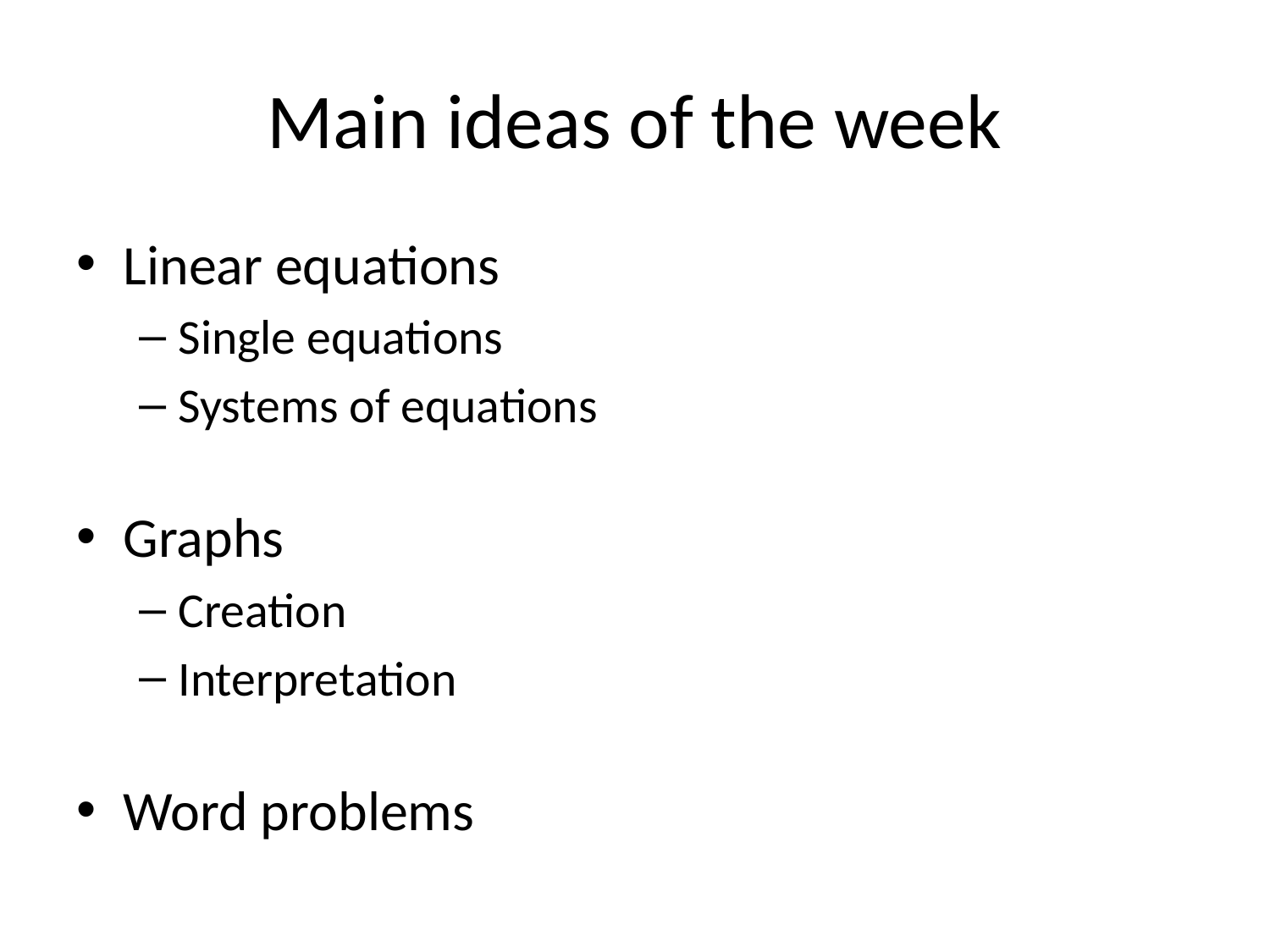

# Main ideas of the week
Linear equations
Single equations
Systems of equations
Graphs
Creation
Interpretation
Word problems